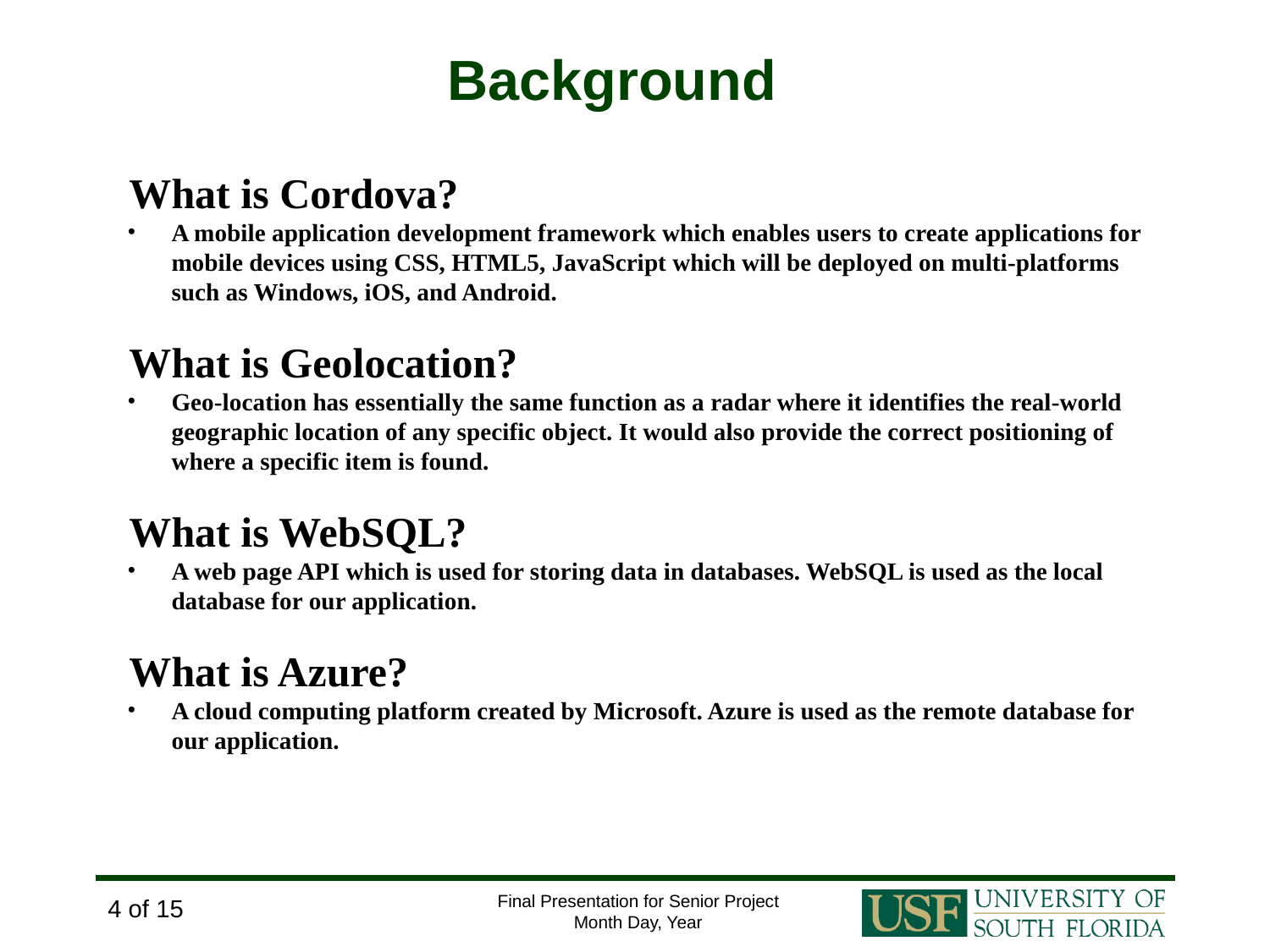

# Background
What is Cordova?
A mobile application development framework which enables users to create applications for mobile devices using CSS, HTML5, JavaScript which will be deployed on multi-platforms such as Windows, iOS, and Android.

What is Geolocation?
Geo-location has essentially the same function as a radar where it identifies the real-world geographic location of any specific object. It would also provide the correct positioning of where a specific item is found.

What is WebSQL?
A web page API which is used for storing data in databases. WebSQL is used as the local database for our application.

What is Azure?
A cloud computing platform created by Microsoft. Azure is used as the remote database for our application.

4 of 15